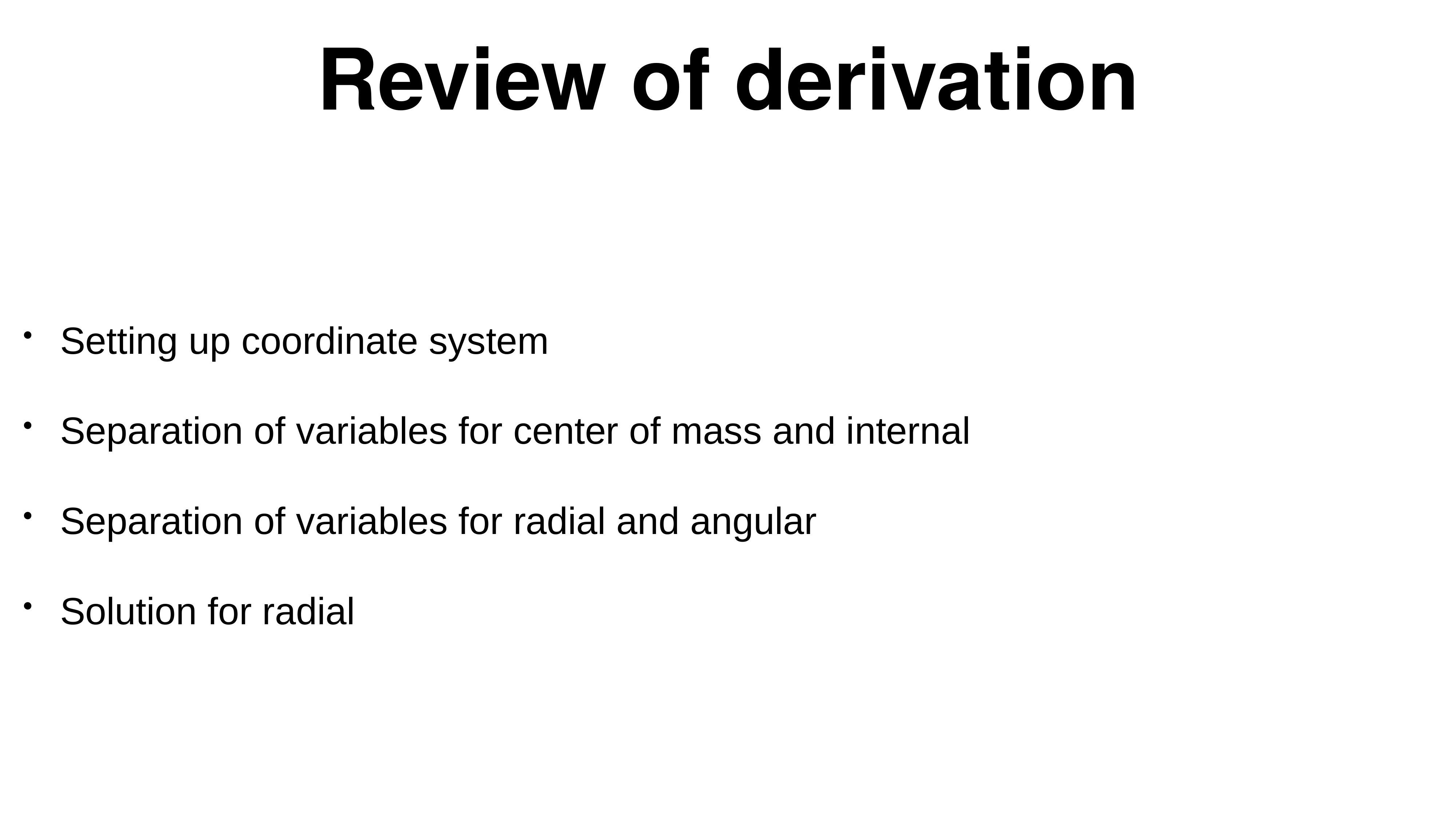

# Review of derivation
Setting up coordinate system
Separation of variables for center of mass and internal
Separation of variables for radial and angular
Solution for radial
8